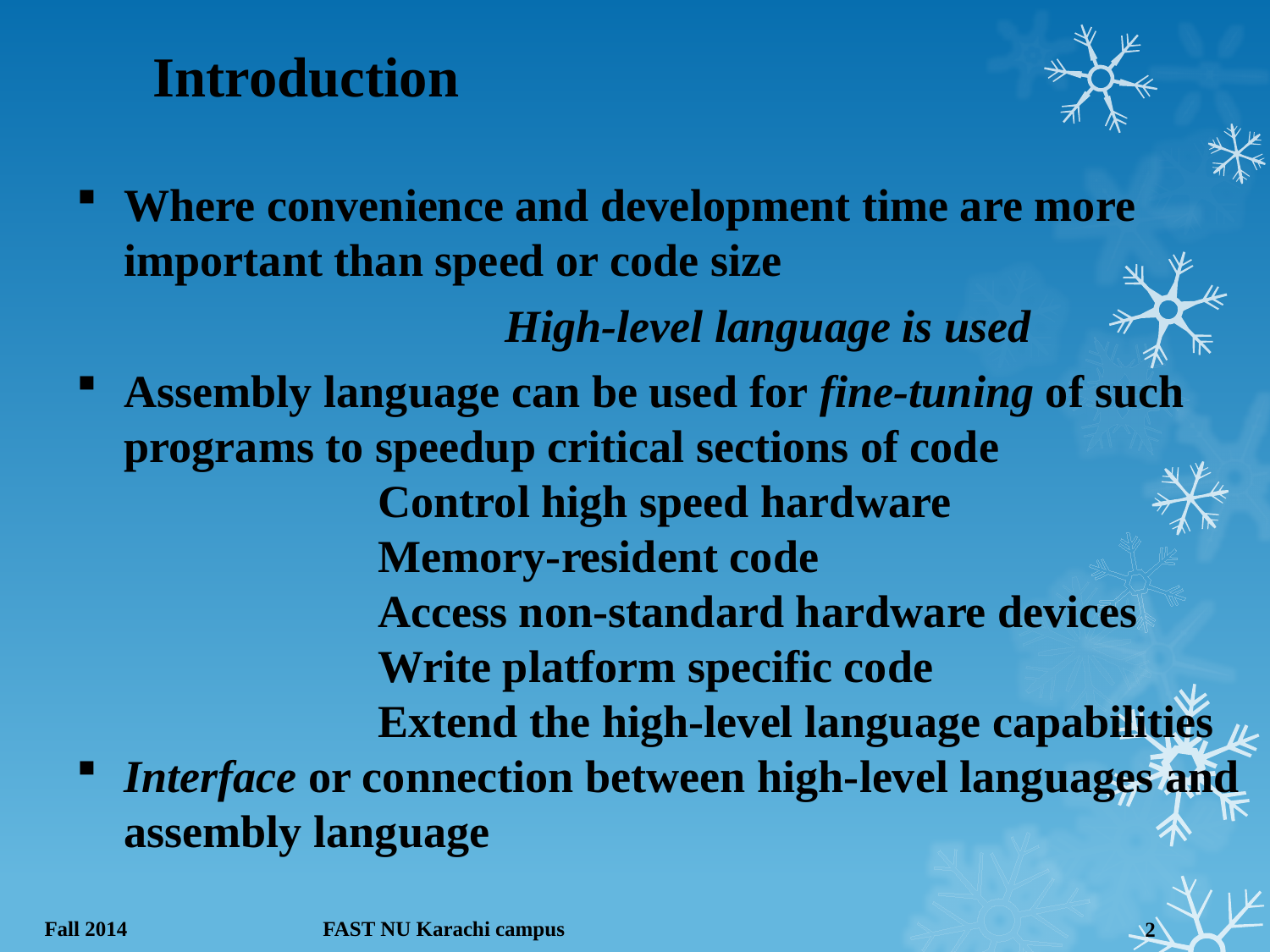

# Introduction
Where convenience and development time are more important than speed or code size
				High-level language is used
Assembly language can be used for fine-tuning of such programs to speedup critical sections of code
			Control high speed hardware
			Memory-resident code
			Access non-standard hardware devices
			Write platform specific code
			Extend the high-level language capabilities
Interface or connection between high-level languages and assembly language
Fall 2014                                     FAST NU Karachi campus
2